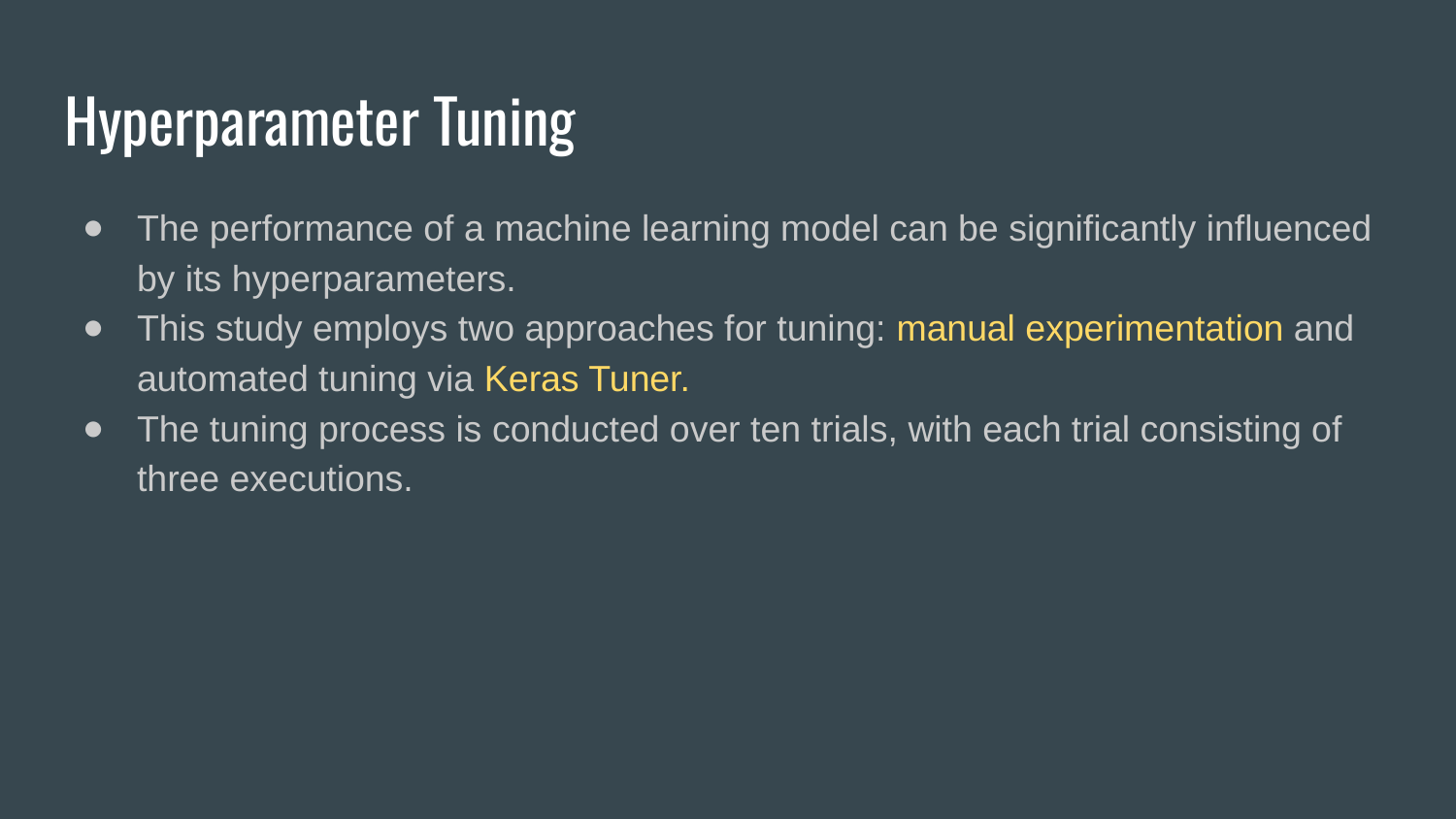

# Hyperparameter Tuning
The performance of a machine learning model can be significantly influenced by its hyperparameters.
This study employs two approaches for tuning: manual experimentation and automated tuning via Keras Tuner.
The tuning process is conducted over ten trials, with each trial consisting of three executions.